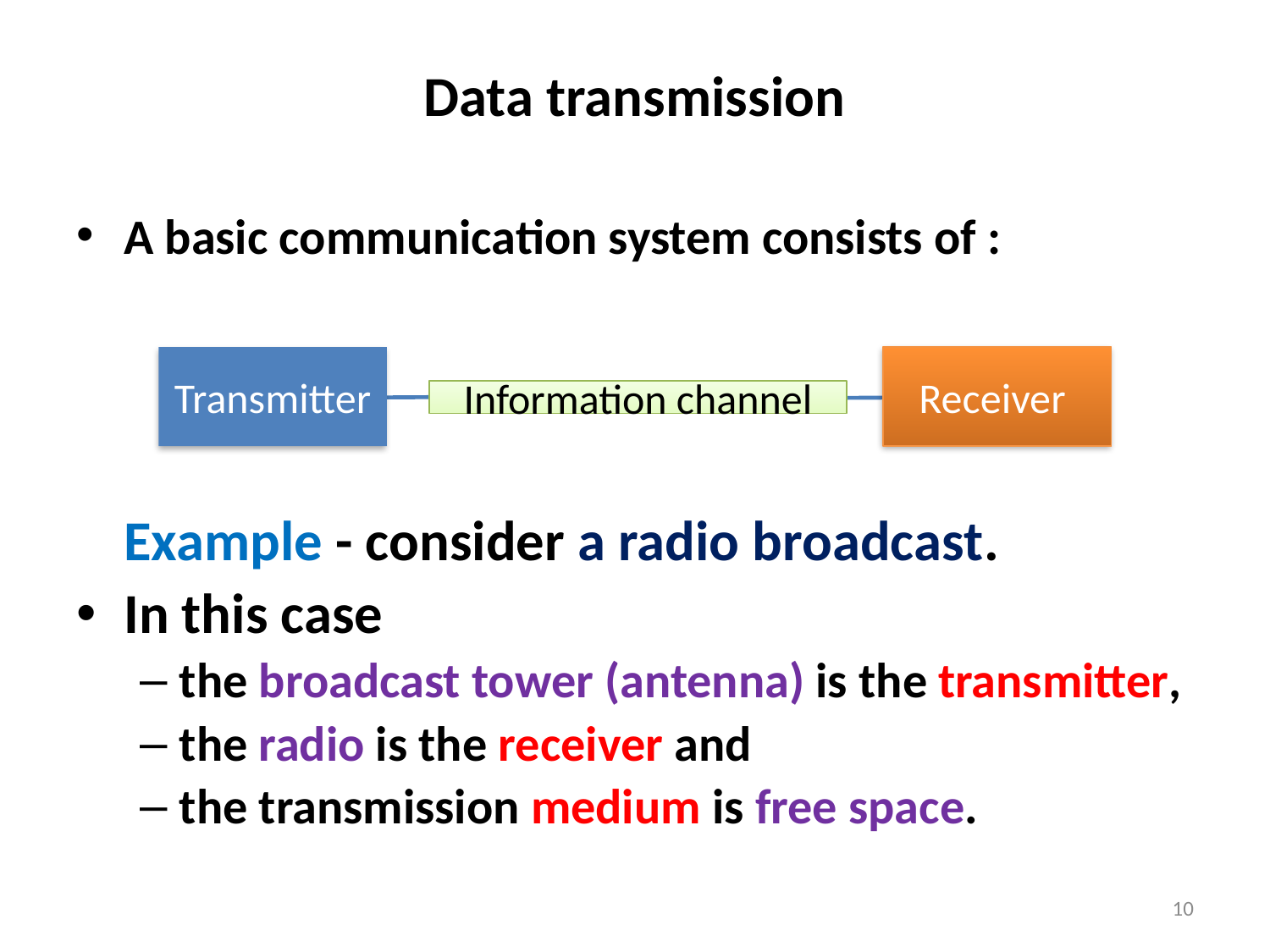

# Data transmission
A basic communication system consists of :

	Example - consider a radio broadcast.
In this case
the broadcast tower (antenna) is the transmitter,
the radio is the receiver and
the transmission medium is free space.

Transmitter
Receiver
Information channel
10